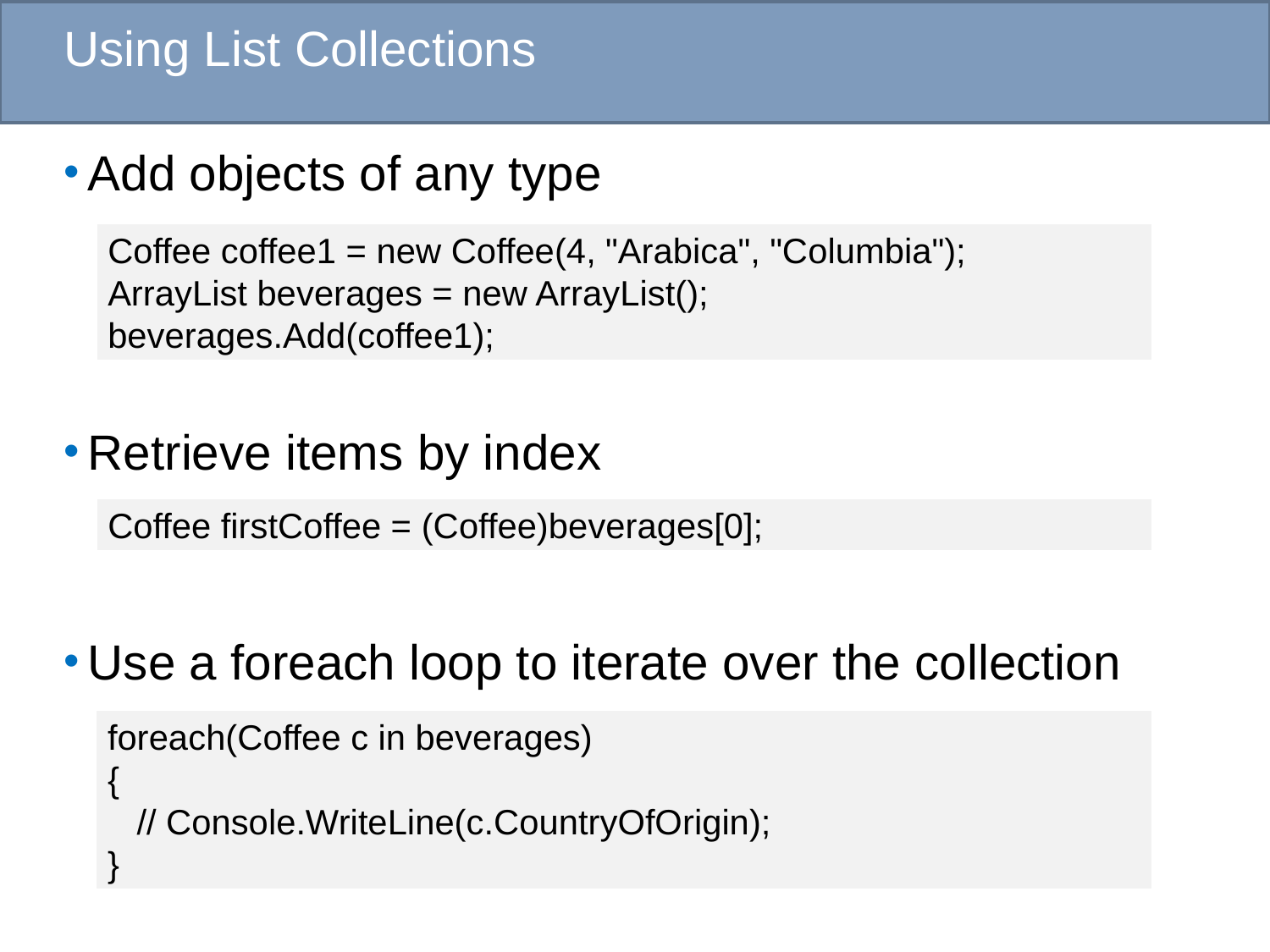

# Using List Collections
Add objects of any type

Retrieve items by index

Use a foreach loop to iterate over the collection
Coffee coffee1 = new Coffee(4, "Arabica", "Columbia");
ArrayList beverages = new ArrayList();
beverages.Add(coffee1);
Coffee firstCoffee = (Coffee)beverages[0];
foreach(Coffee c in beverages)
{
   // Console.WriteLine(c.CountryOfOrigin);
}